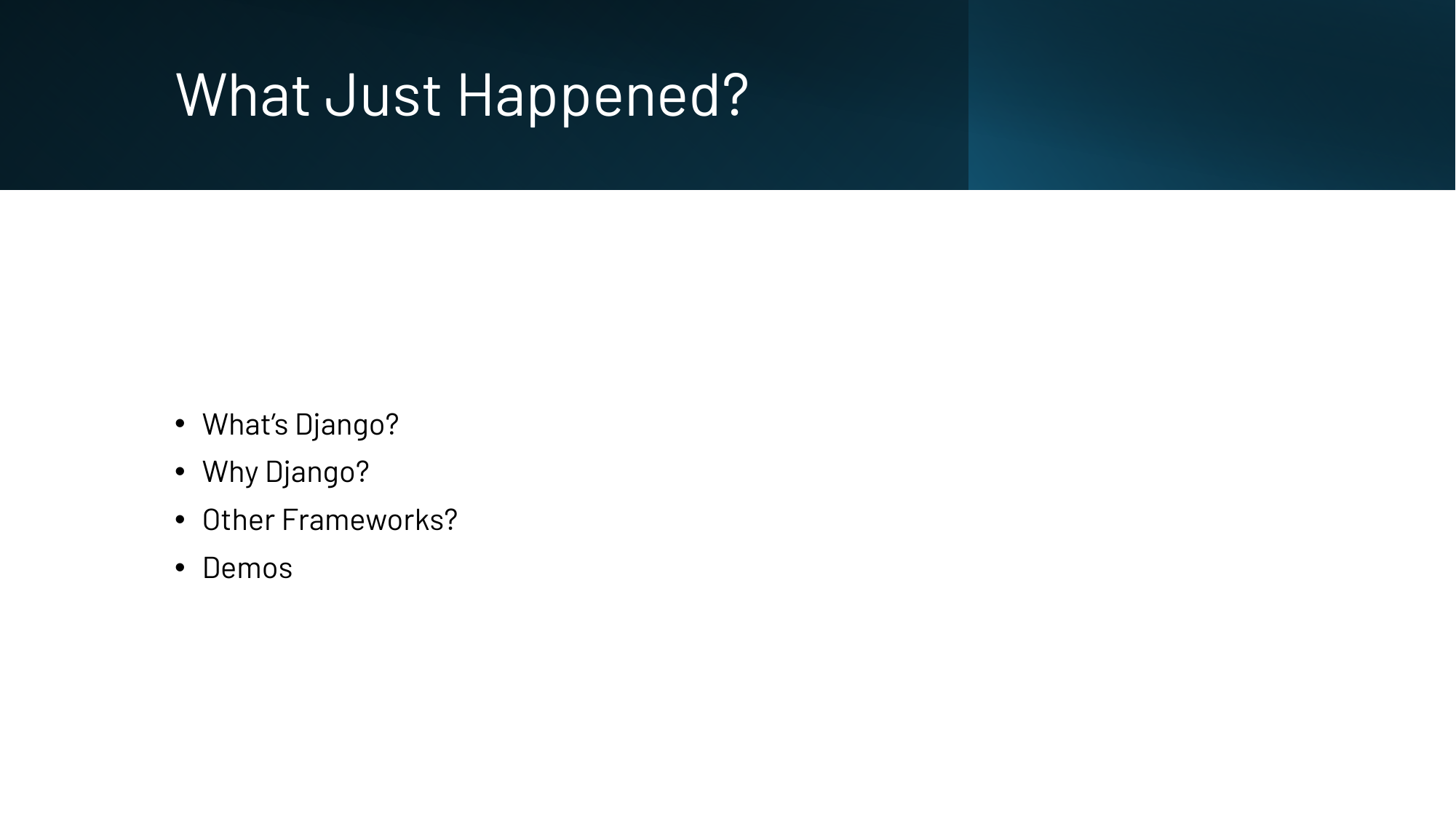

# What Just Happened?
What’s Django?
Why Django?
Other Frameworks?
Demos